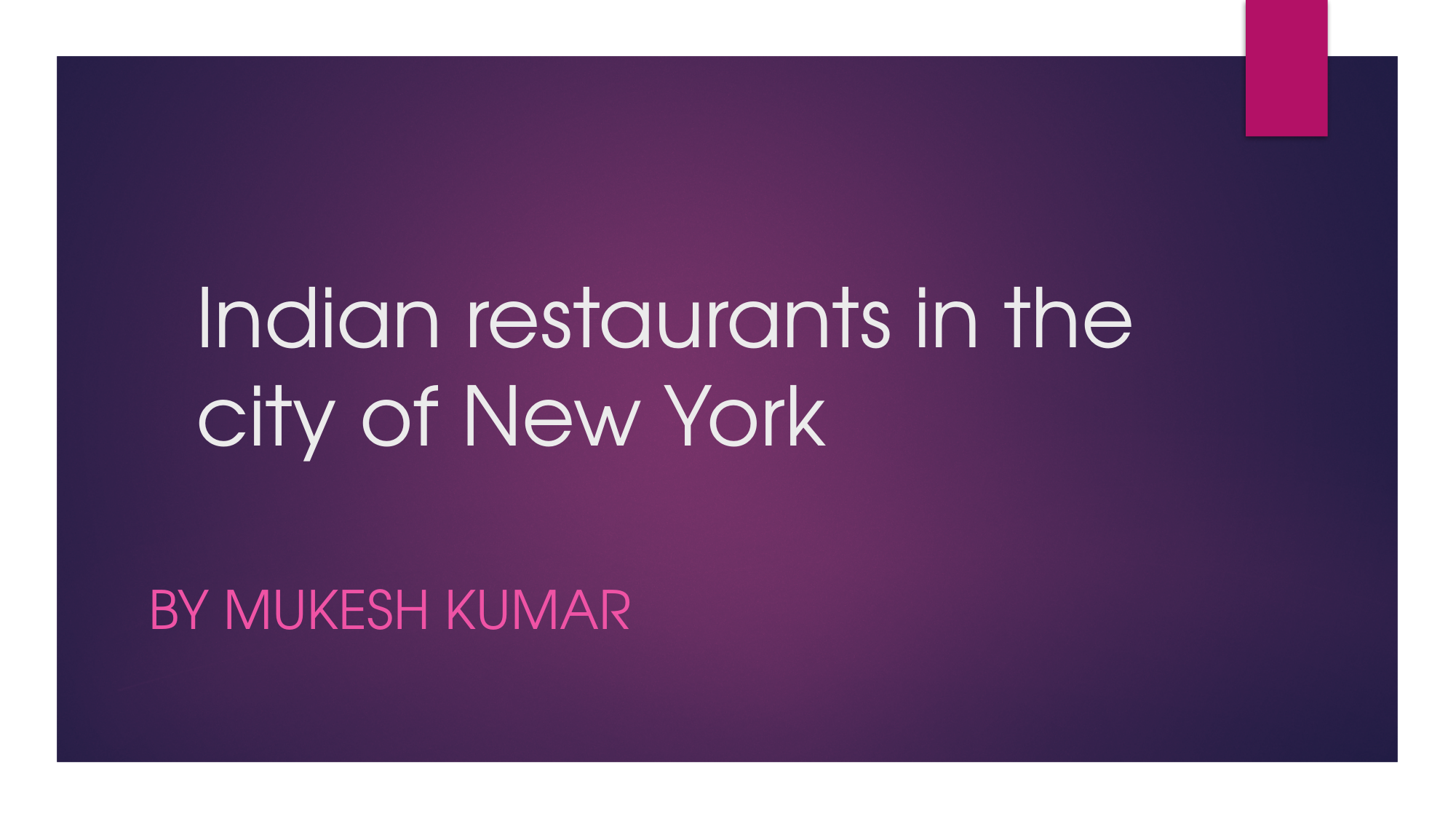

# Indian restaurants in the city of New York
By Mukesh Kumar